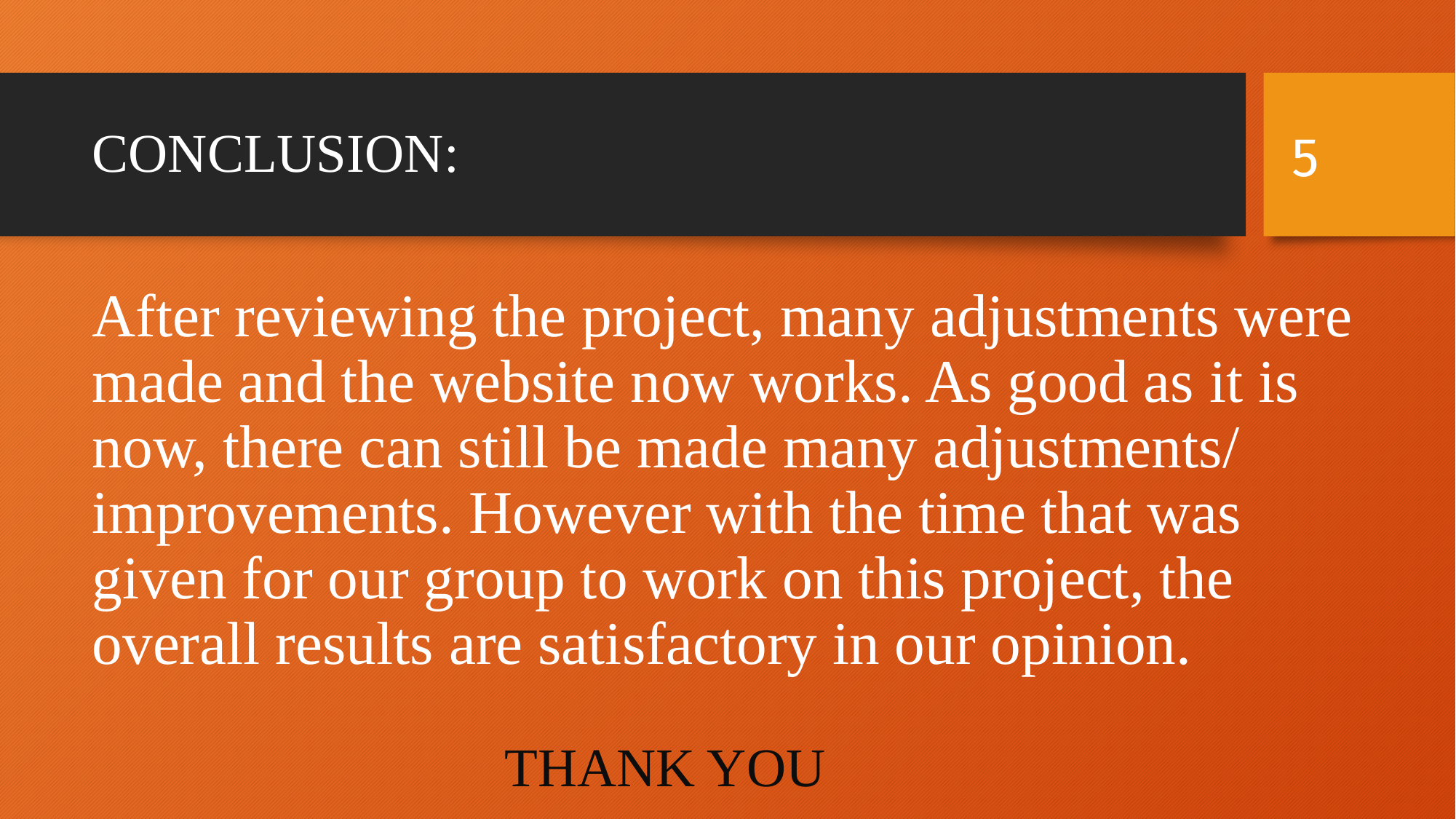

5
# CONCLUSION:
After reviewing the project, many adjustments were made and the website now works. As good as it is now, there can still be made many adjustments/ improvements. However with the time that was given for our group to work on this project, the overall results are satisfactory in our opinion.
THANK YOU